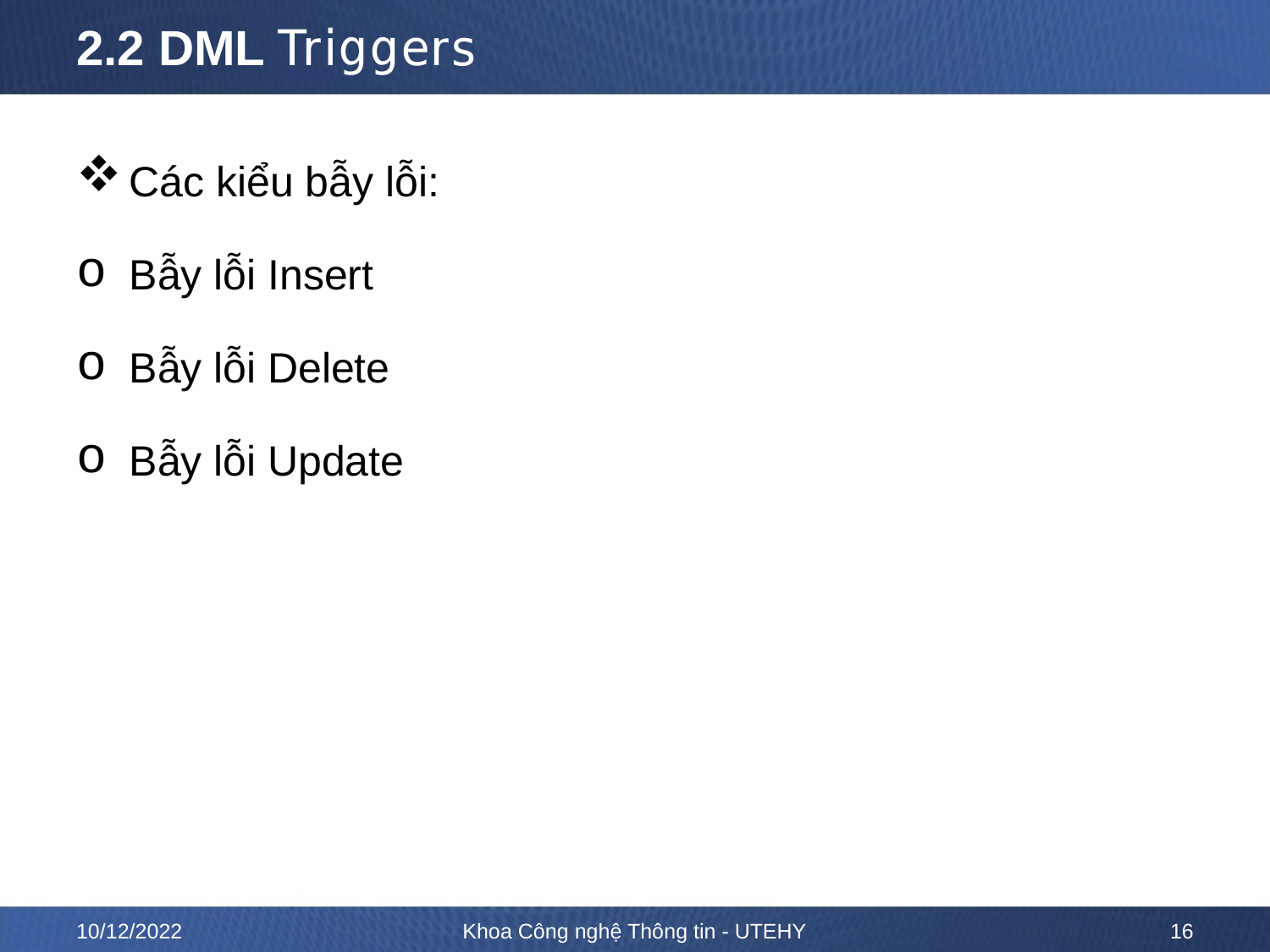

# 2.2 DML Triggers
Các kiểu bẫy lỗi:
Bẫy lỗi Insert
Bẫy lỗi Delete
Bẫy lỗi Update
10/12/2022
Khoa Công nghệ Thông tin - UTEHY
16